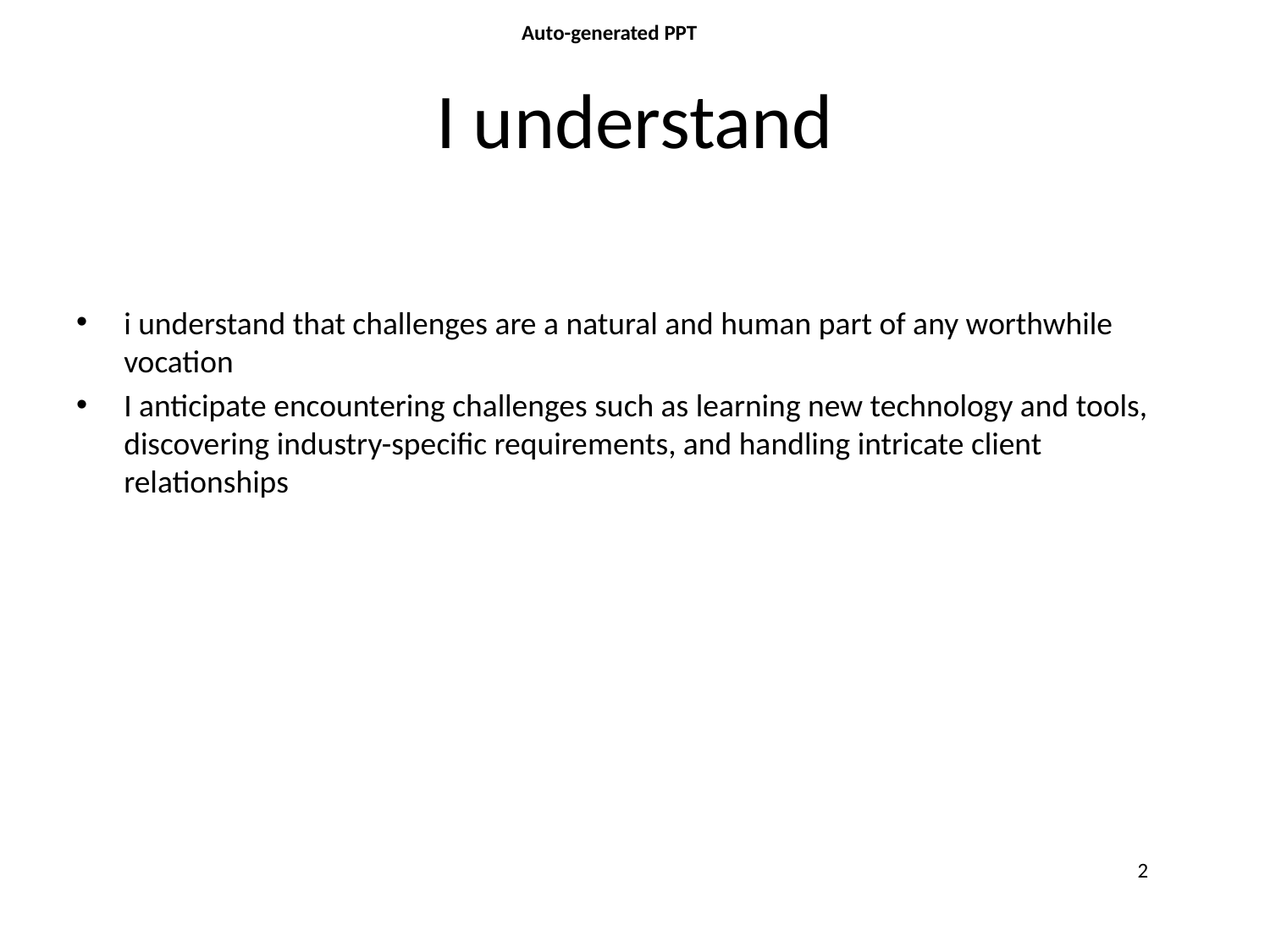

Auto-generated PPT
# I understand

i understand that challenges are a natural and human part of any worthwhile vocation
I anticipate encountering challenges such as learning new technology and tools, discovering industry-specific requirements, and handling intricate client relationships
2